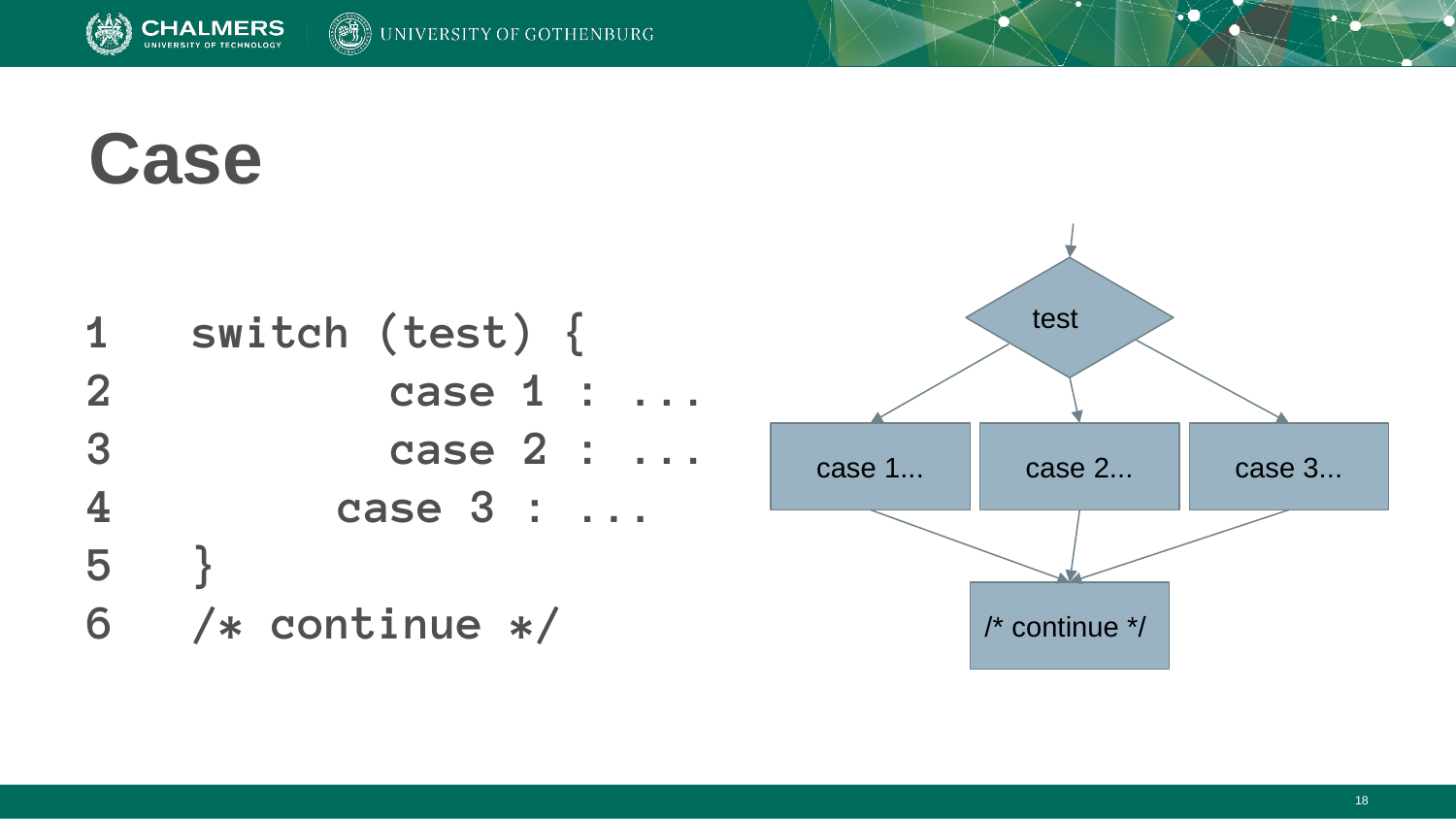

# Case
test
1   switch (test) {
2	      case 1 : ...
3	      case 2 : ...
4 	    case 3 : ...
5   }
6   /* continue */
case 1...
case 2...
case 3...
/* continue */
18